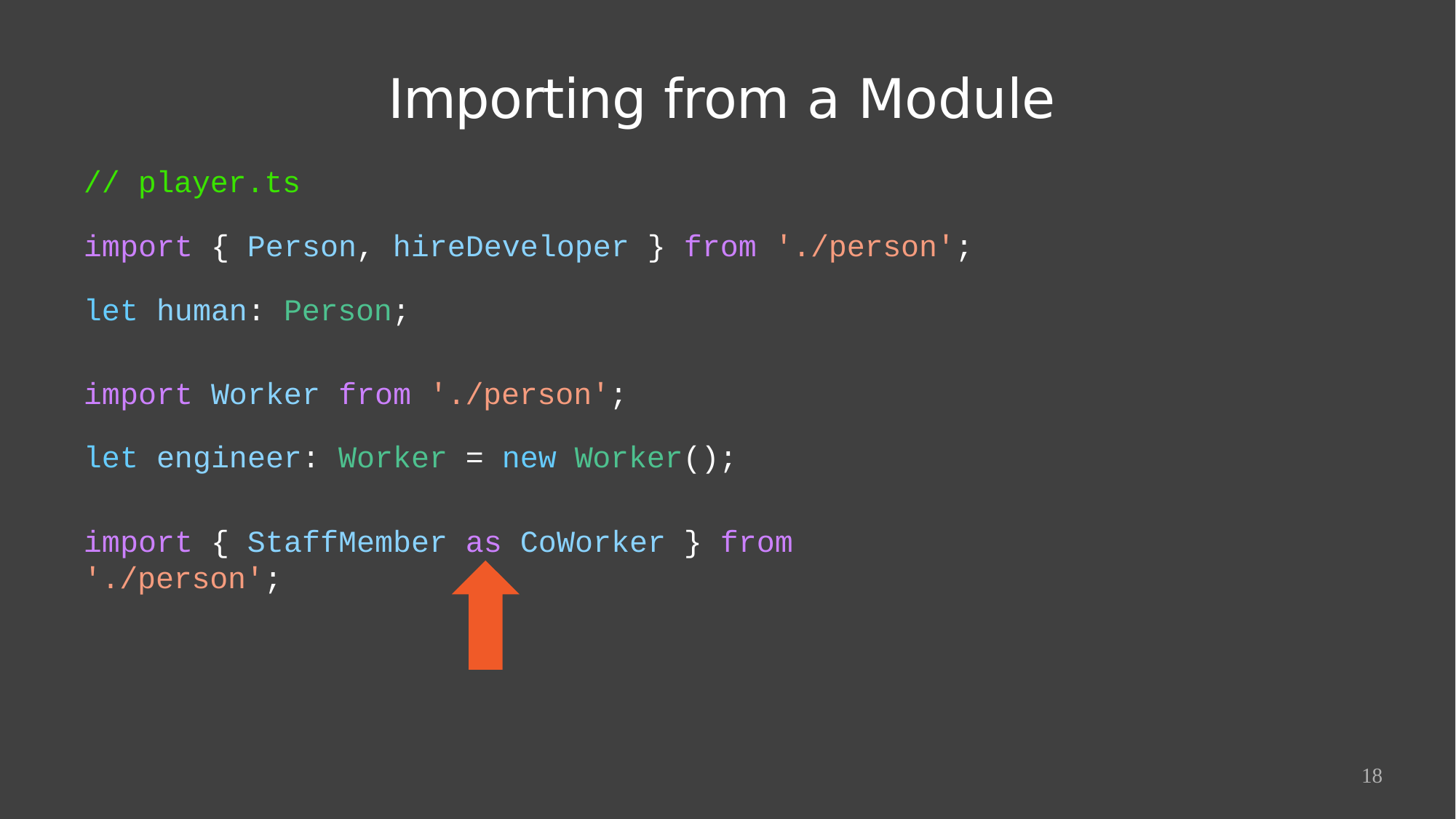

# Importing from a Module
// player.ts
import { Person, hireDeveloper } from './person'; let human: Person;

import Worker from './person';
let engineer: Worker = new Worker();

import { StaffMember as CoWorker } from './person';

18